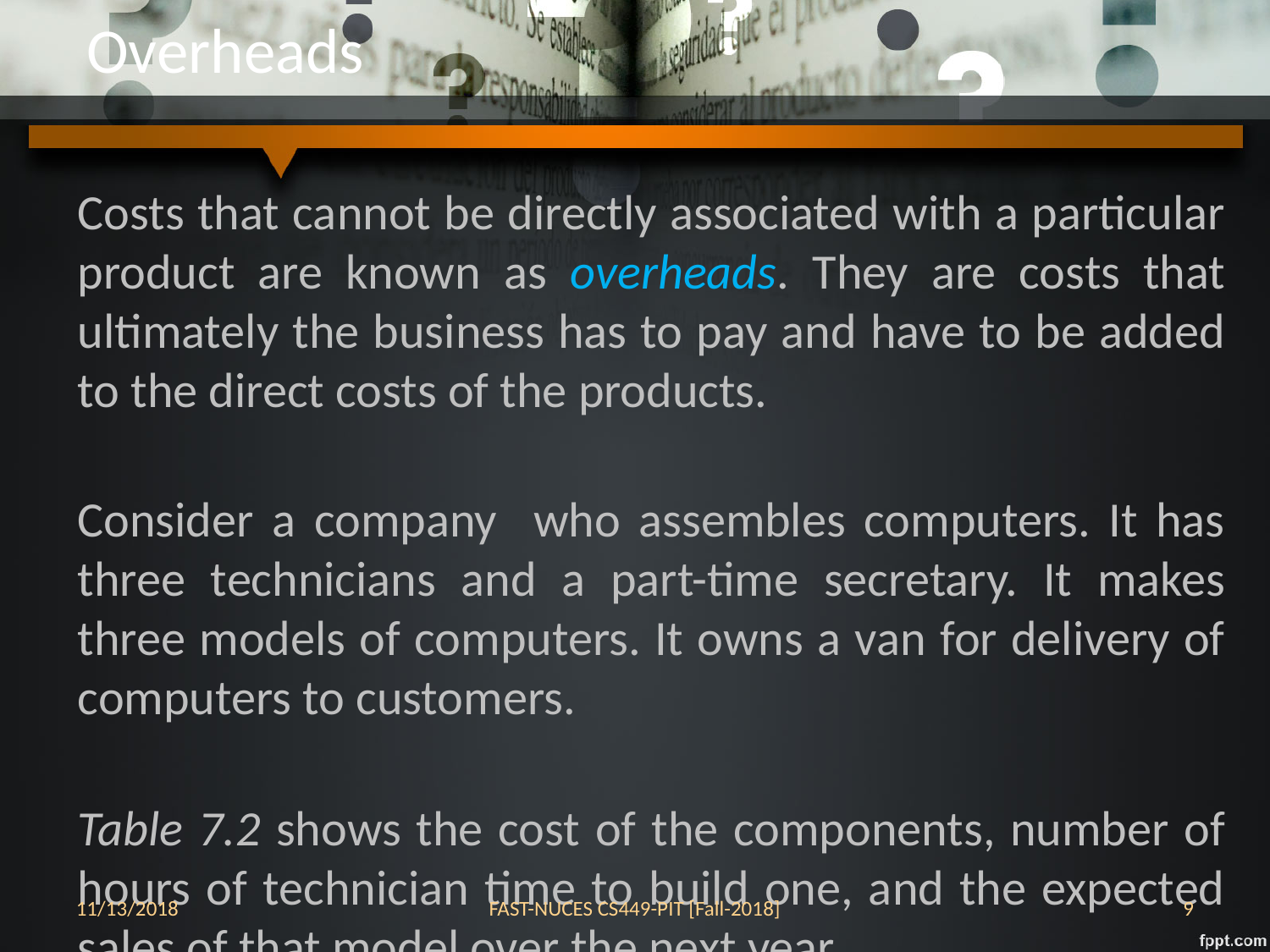

Overheads
Costs that cannot be directly associated with a particular product are known as overheads. They are costs that ultimately the business has to pay and have to be added to the direct costs of the products.

Consider a company  who assembles computers. It has three technicians and a part-time secretary. It makes three models of computers. It owns a van for delivery of computers to customers.

Table 7.2 shows the cost of the components, number of hours of technician time to build one, and the expected sales of that model over the next year.
11/13/2018
FAST-NUCES CS449-PIT [Fall-2018]
9